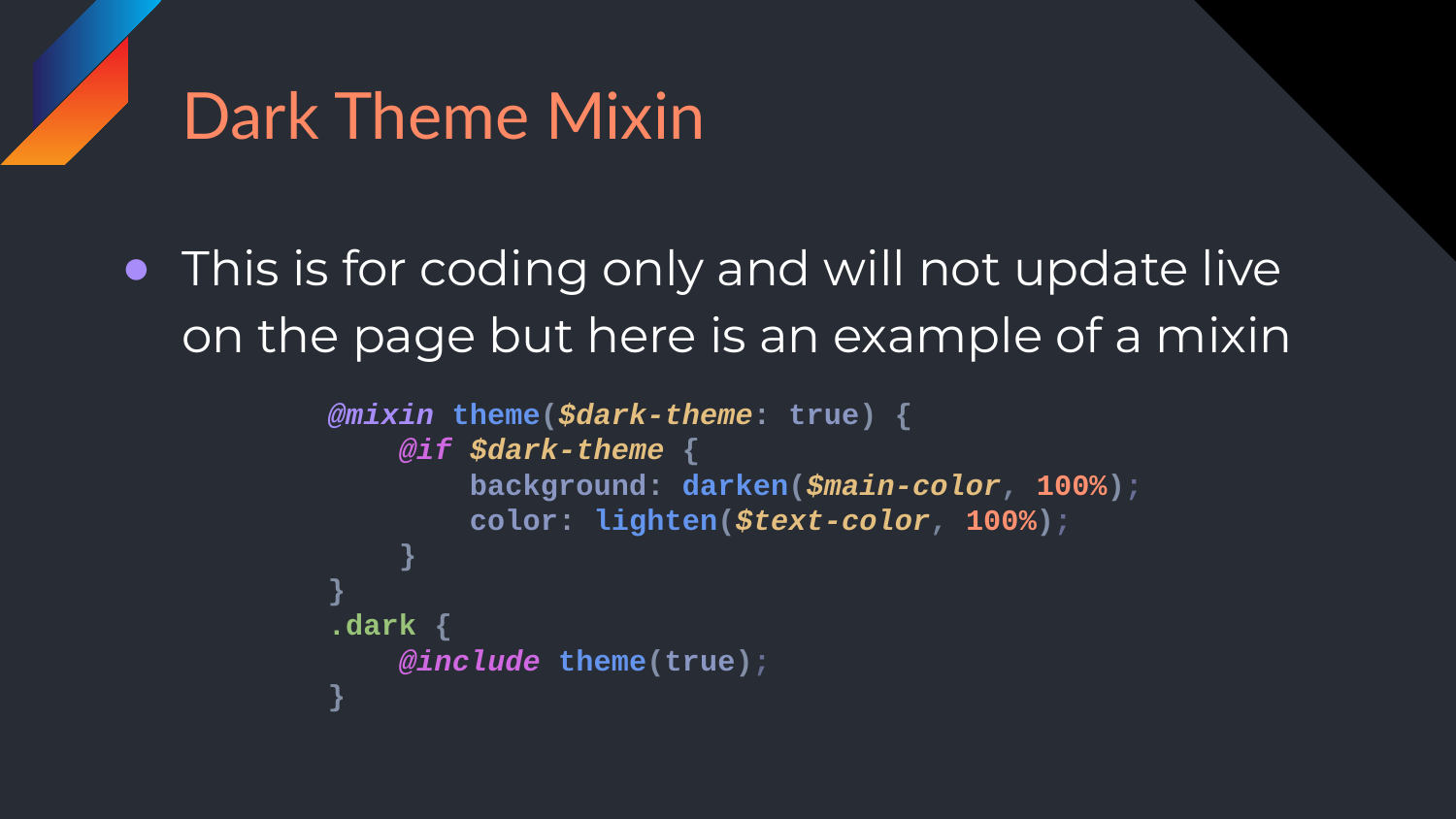

# Dark Theme Mixin
This is for coding only and will not update live on the page but here is an example of a mixin
@mixin theme($dark-theme: true) {
    @if $dark-theme {
        background: darken($main-color, 100%);
        color: lighten($text-color, 100%);
    }
}
.dark {
    @include theme(true);
}